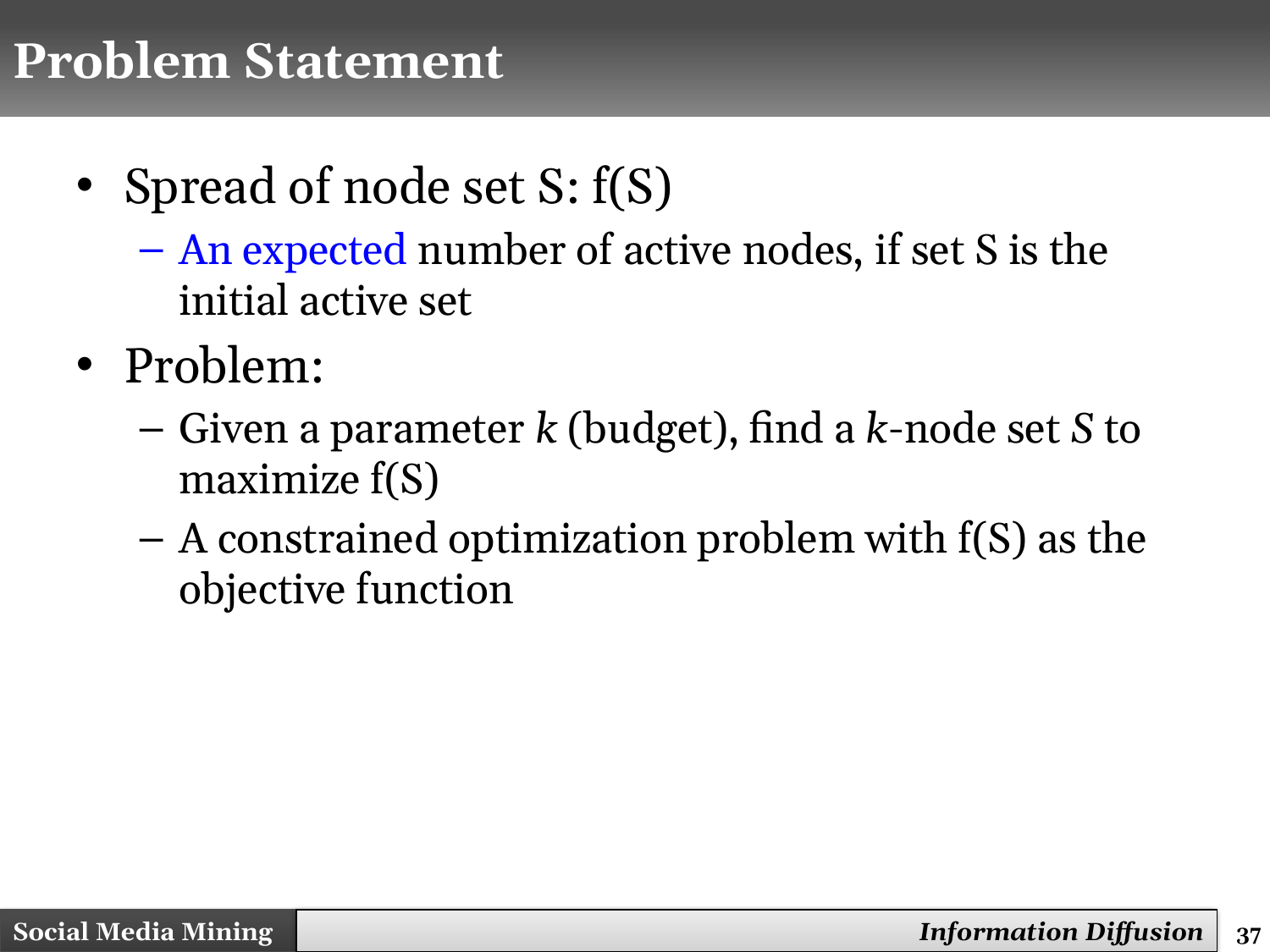

# Problem Statement
Spread of node set S: f(S)
An expected number of active nodes, if set S is the initial active set
Problem:
Given a parameter k (budget), find a k-node set S to maximize f(S)
A constrained optimization problem with f(S) as the objective function